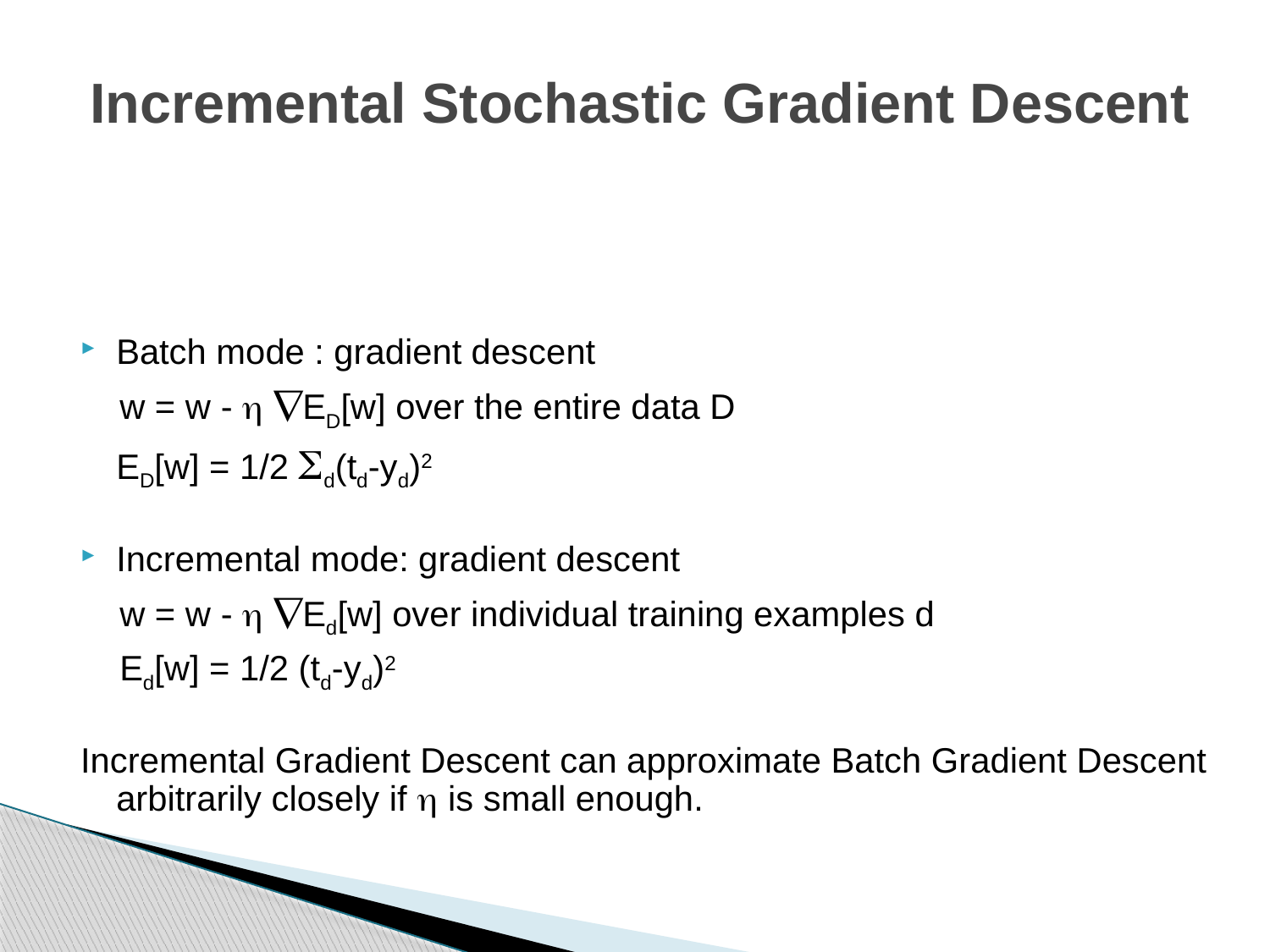

# Incremental Stochastic Gradient Descent
Batch mode : gradient descent
    w = w - η ∇ED[w] over the entire data D
	ED[w] = 1/2 Σd(td-yd)2

Incremental mode: gradient descent
    w = w - η ∇Ed[w] over individual training examples d
    Ed[w] = 1/2 (td-yd)2

Incremental Gradient Descent can approximate Batch Gradient Descent arbitrarily closely if η is small enough.